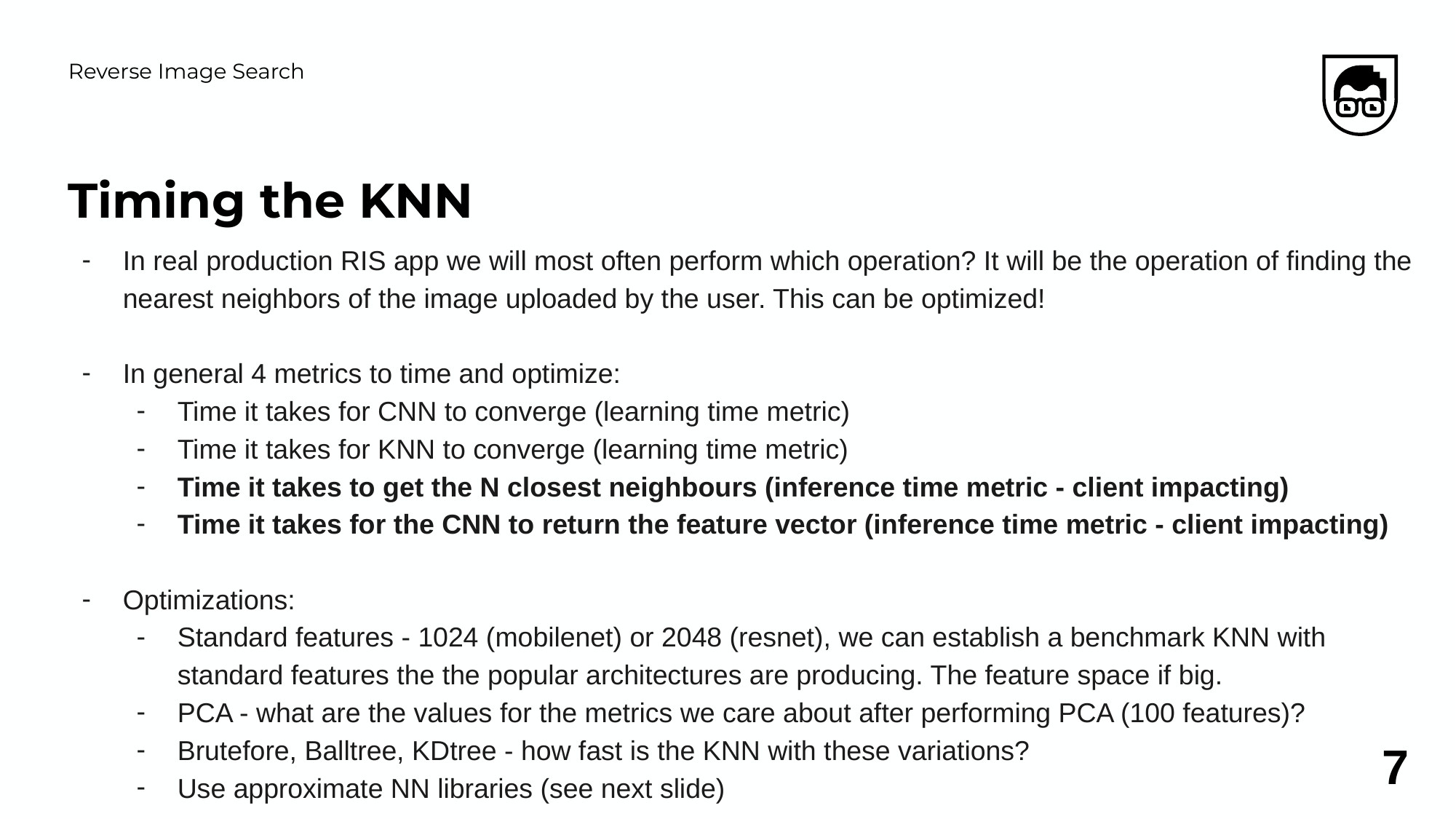

Reverse Image Search
# Timing the KNN
In real production RIS app we will most often perform which operation? It will be the operation of finding the nearest neighbors of the image uploaded by the user. This can be optimized!

In general 4 metrics to time and optimize:
Time it takes for CNN to converge (learning time metric)
Time it takes for KNN to converge (learning time metric)
Time it takes to get the N closest neighbours (inference time metric - client impacting)
Time it takes for the CNN to return the feature vector (inference time metric - client impacting)

Optimizations:
Standard features - 1024 (mobilenet) or 2048 (resnet), we can establish a benchmark KNN with standard features the the popular architectures are producing. The feature space if big.
PCA - what are the values for the metrics we care about after performing PCA (100 features)?
Brutefore, Balltree, KDtree - how fast is the KNN with these variations?
Use approximate NN libraries (see next slide)

7